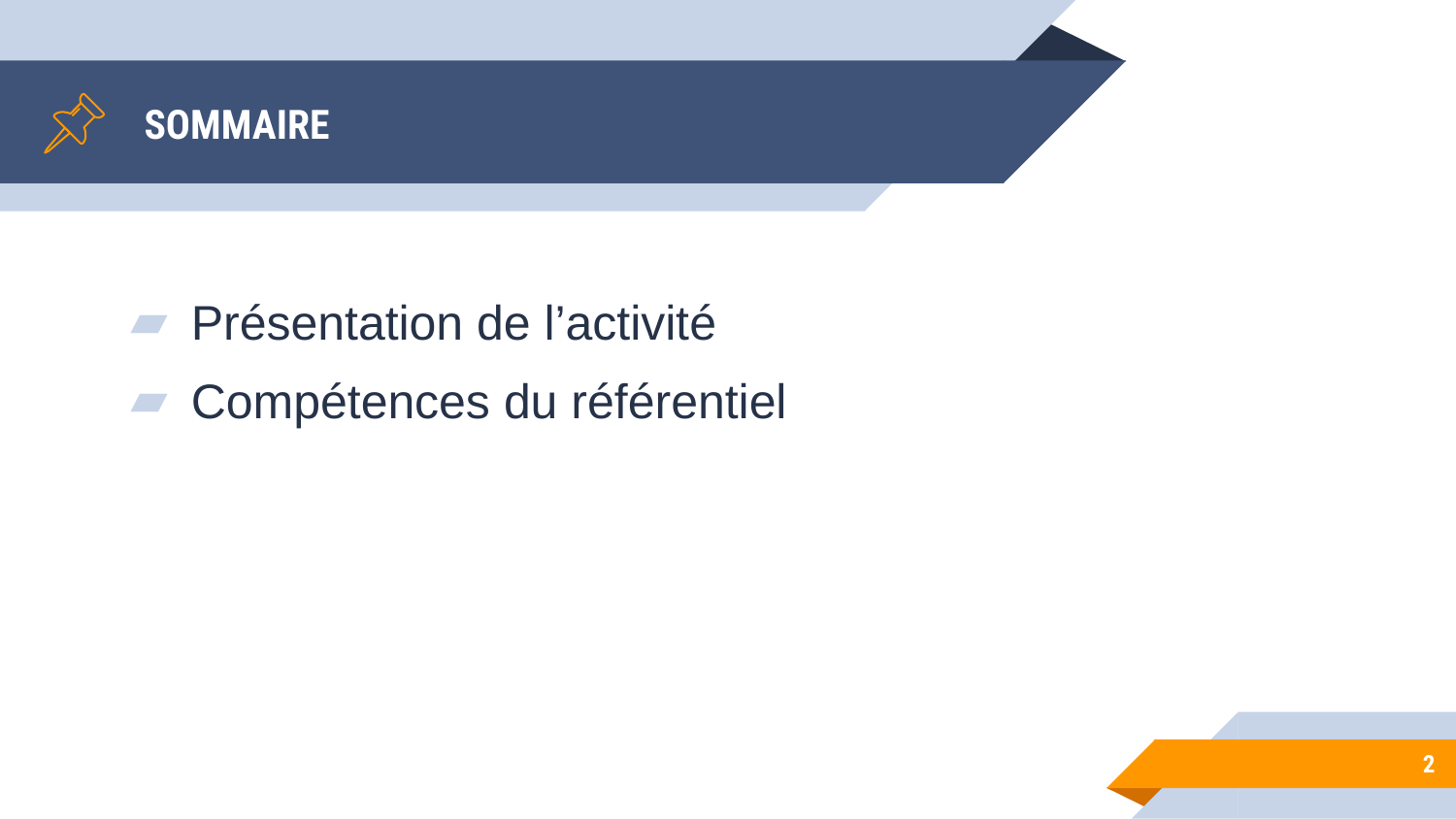

# SOMMAIRE

Présentation de l’activité
Compétences du référentiel
2